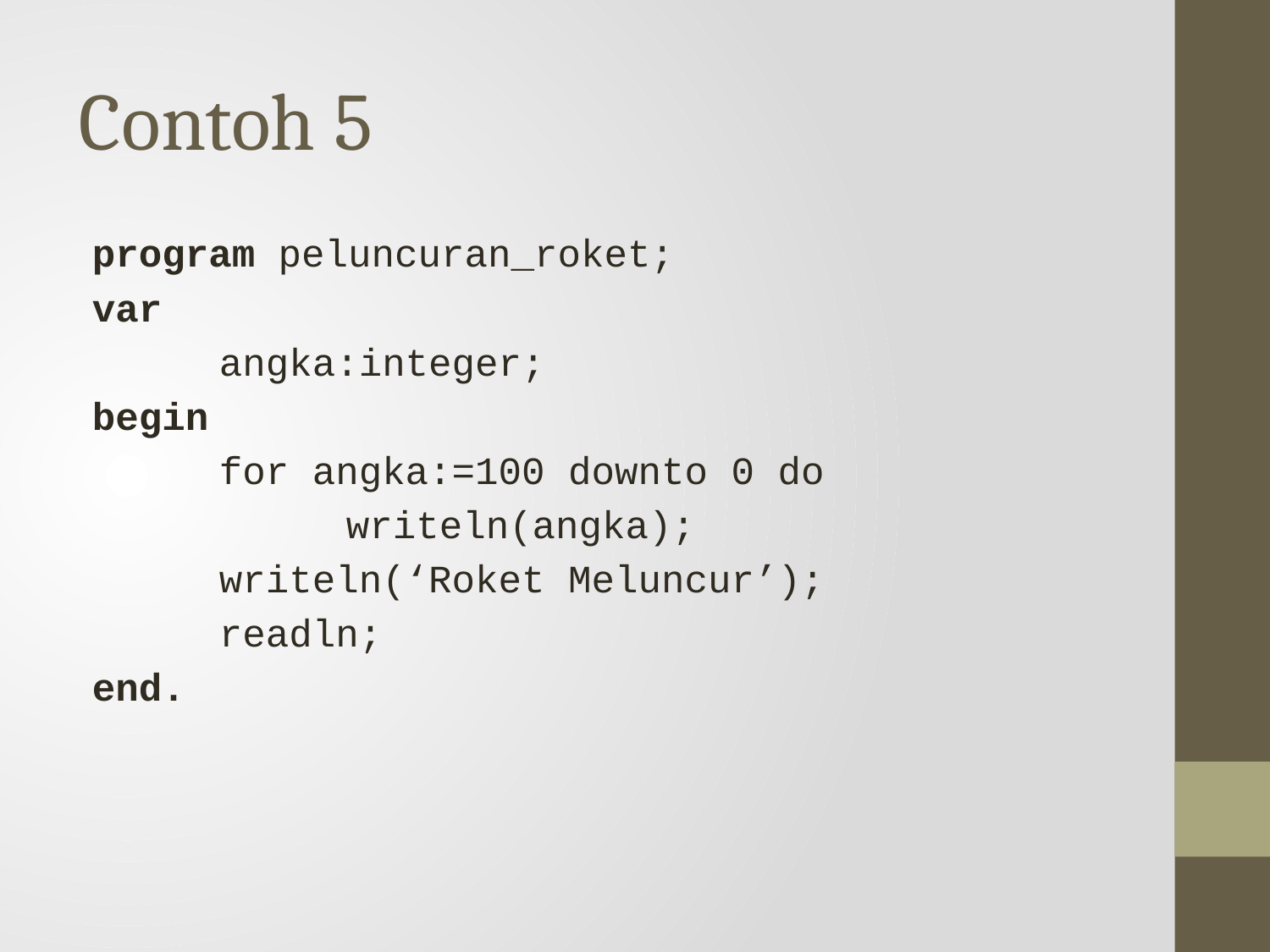

# Contoh 5
program peluncuran_roket;
var
	angka:integer;
begin
	for angka:=100 downto 0 do
		writeln(angka);
	writeln(‘Roket Meluncur’);
	readln;
end.